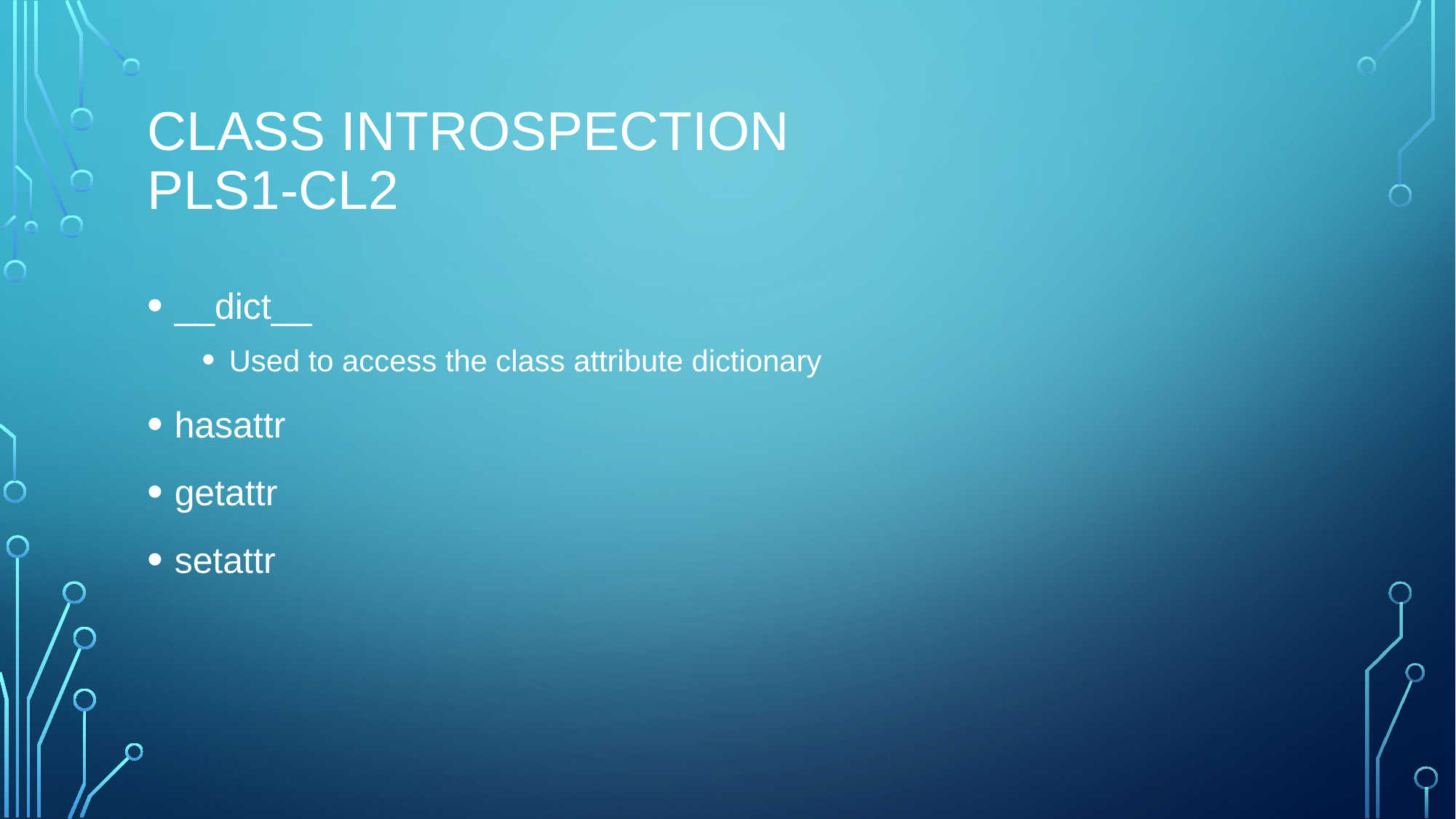

# class introspection                          pls1-cl2
__dict__
Used to access the class attribute dictionary
hasattr
getattr
setattr